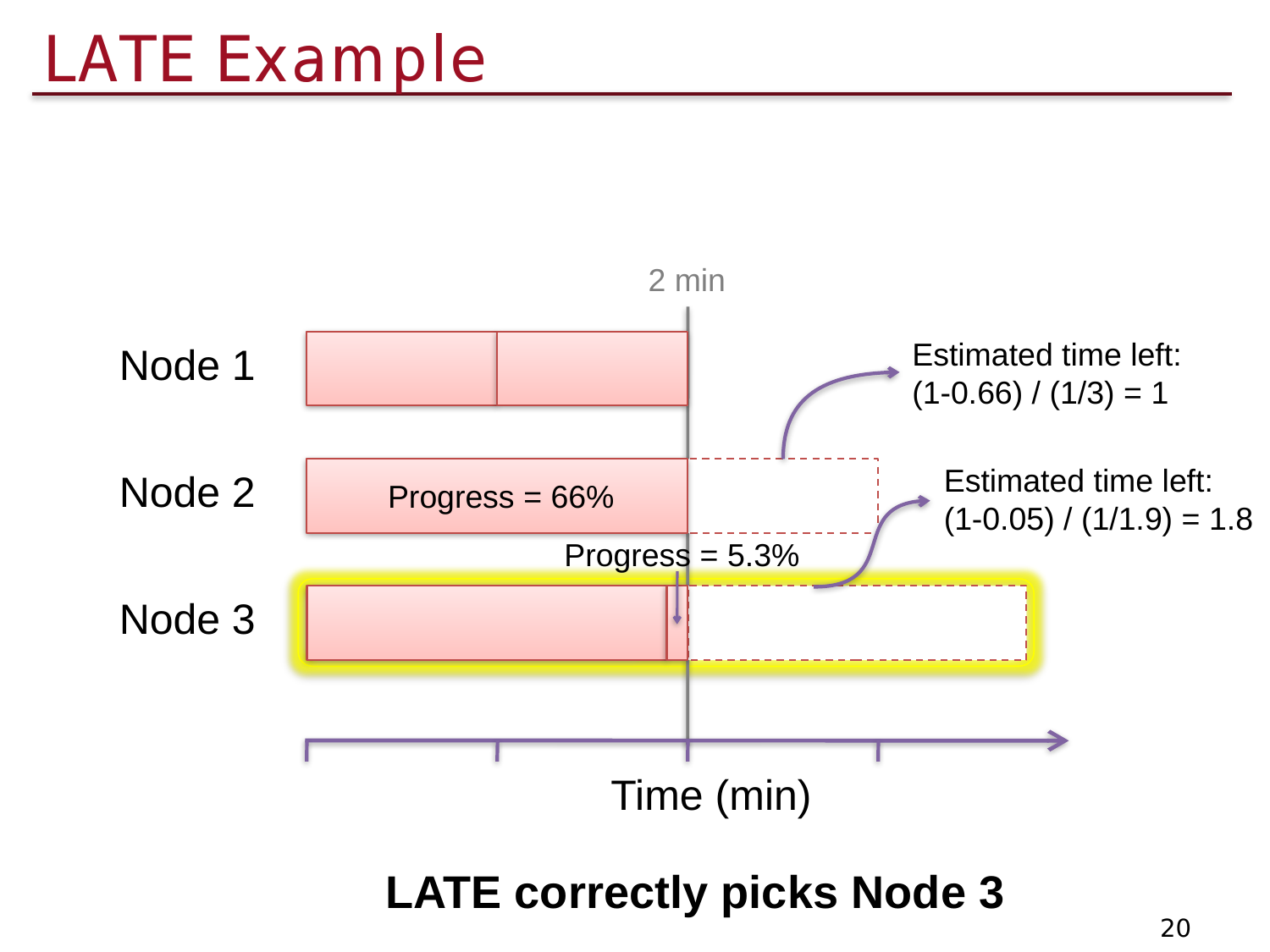

# LATE Example
2 min
Estimated time left:
(1-0.66) / (1/3) = 1

Node 1
Estimated time left:
(1-0.05) / (1/1.9) = 1.8
Node 2

Progress = 66%
Progress = 5.3%

Node 3

Time (min)
LATE correctly picks Node 3
20